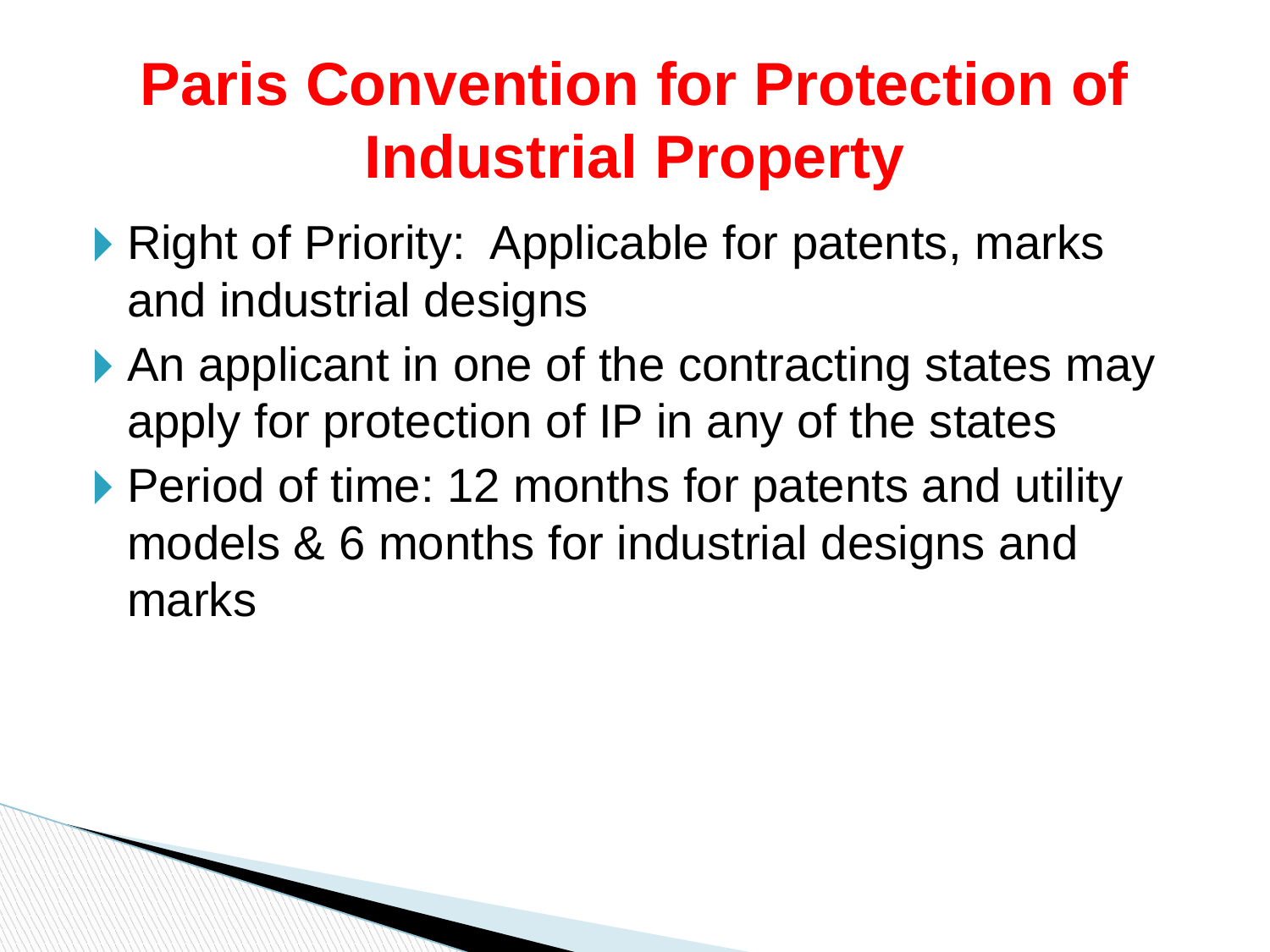

# Paris Convention for Protection of Industrial Property
Right of Priority:  Applicable for patents, marks and industrial designs
An applicant in one of the contracting states may apply for protection of IP in any of the states
Period of time: 12 months for patents and utility models & 6 months for industrial designs and marks